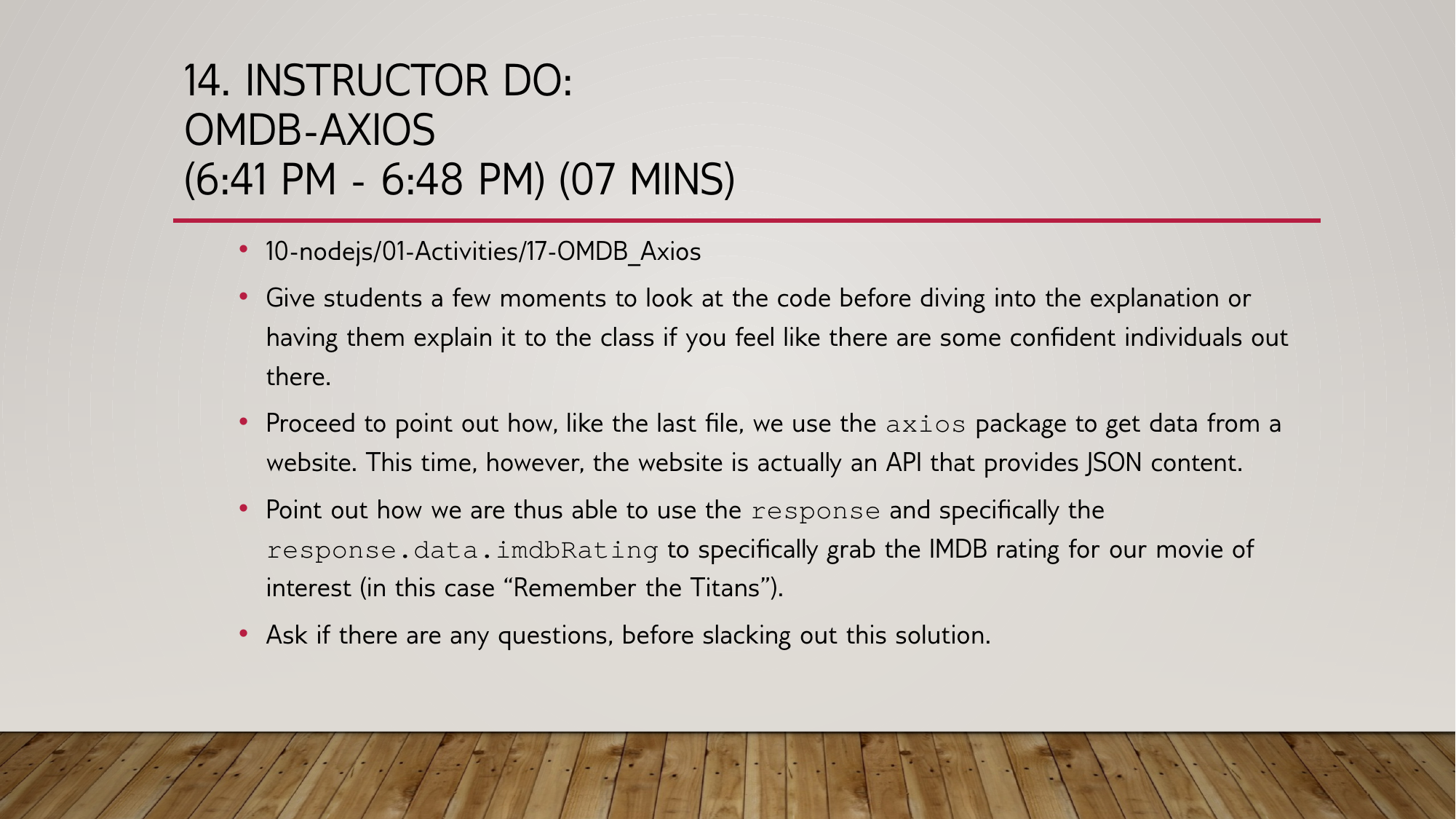

# 14. Instructor Do: OMDB-Axios (6:41 PM - 6:48 PM) (07 mins)
10-nodejs/01-Activities/17-OMDB_Axios
Give students a few moments to look at the code before diving into the explanation or having them explain it to the class if you feel like there are some confident individuals out there.
Proceed to point out how, like the last file, we use the axios package to get data from a website. This time, however, the website is actually an API that provides JSON content.
Point out how we are thus able to use the response and specifically the response.data.imdbRating to specifically grab the IMDB rating for our movie of interest (in this case “Remember the Titans”).
Ask if there are any questions, before slacking out this solution.